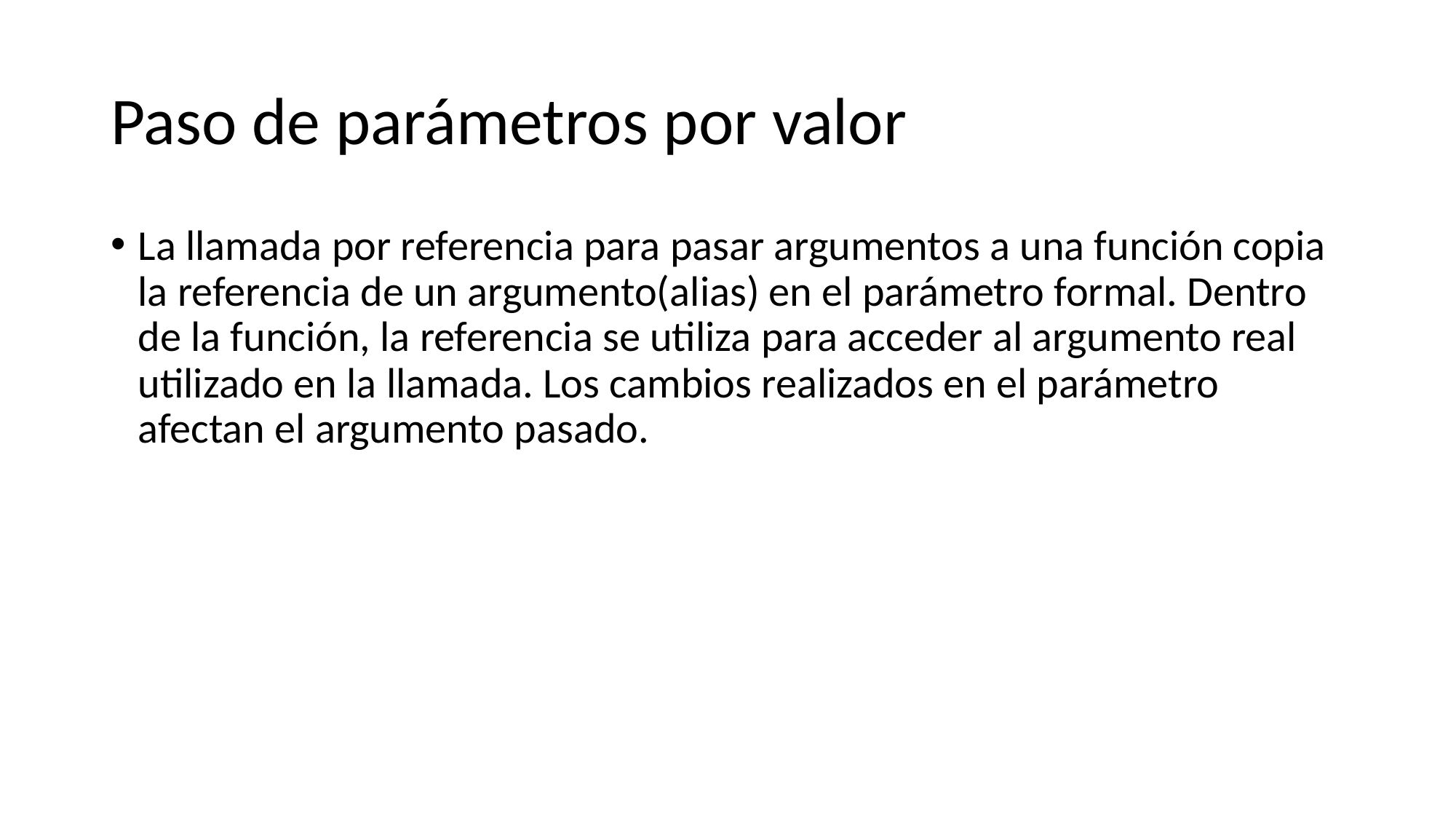

Paso de parámetros por valor
La llamada por referencia para pasar argumentos a una función copia la referencia de un argumento(alias) en el parámetro formal. Dentro de la función, la referencia se utiliza para acceder al argumento real utilizado en la llamada. Los cambios realizados en el parámetro afectan el argumento pasado.